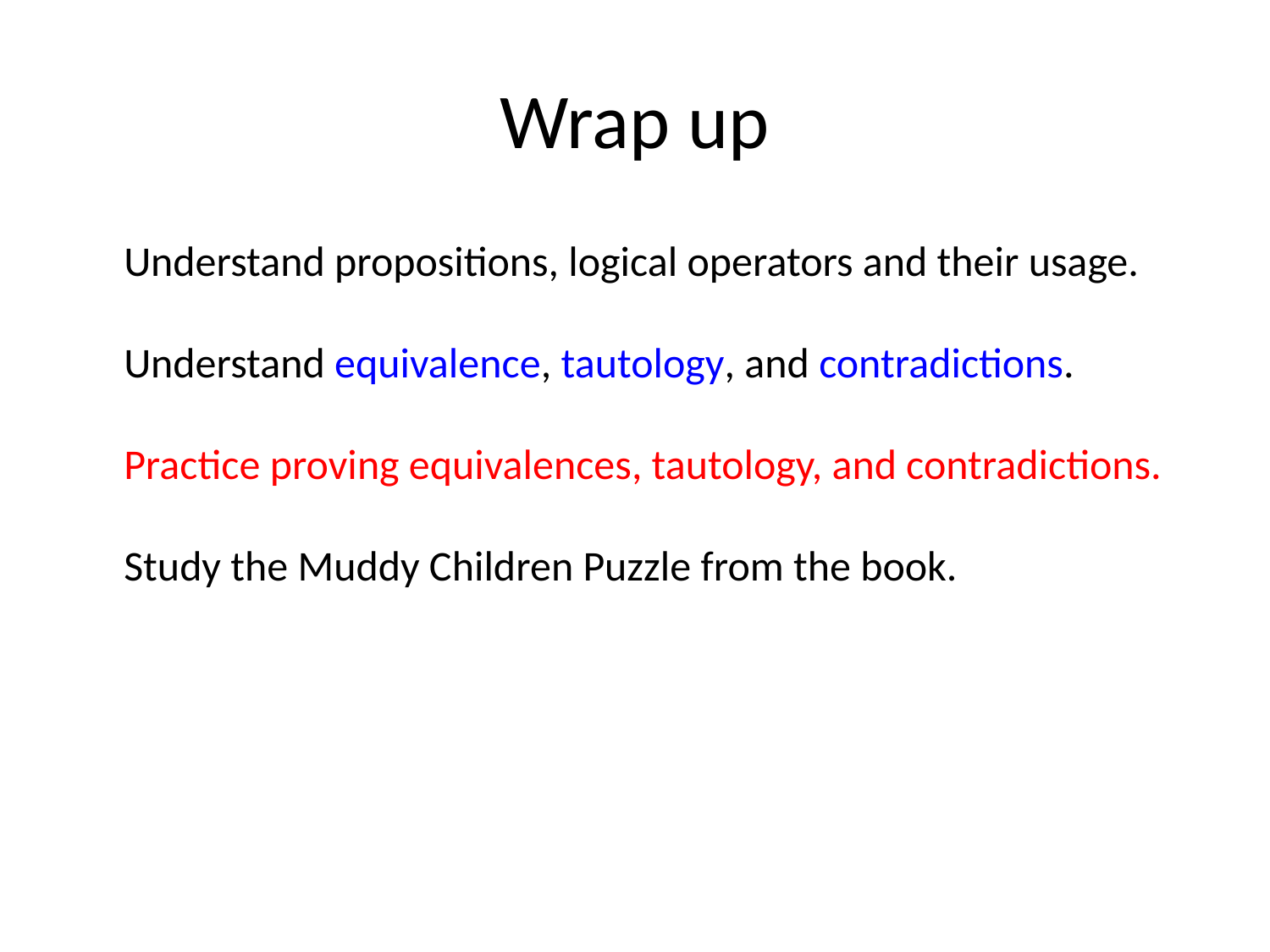

# Wrap up
Understand propositions, logical operators and their usage.

Understand equivalence, tautology, and contradictions.

Practice proving equivalences, tautology, and contradictions.

Study the Muddy Children Puzzle from the book.